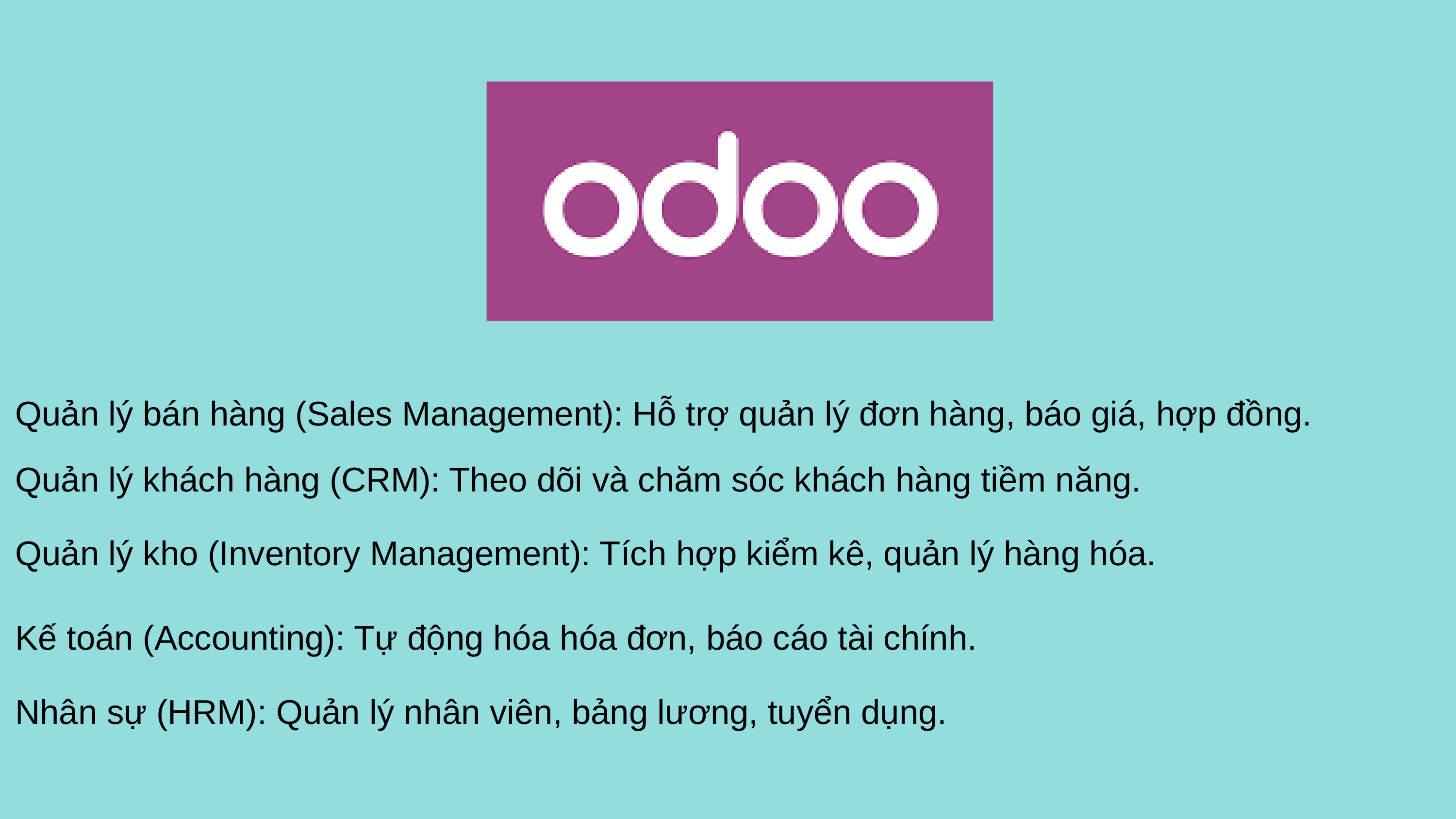

Quản lý bán hàng (Sales Management): Hỗ trợ quản lý đơn hàng, báo giá, hợp đồng.

Quản lý khách hàng (CRM): Theo dõi và chăm sóc khách hàng tiềm năng.

Quản lý kho (Inventory Management): Tích hợp kiểm kê, quản lý hàng hóa.

Kế toán (Accounting): Tự động hóa hóa đơn, báo cáo tài chính.

Nhân sự (HRM): Quản lý nhân viên, bảng lương, tuyển dụng.